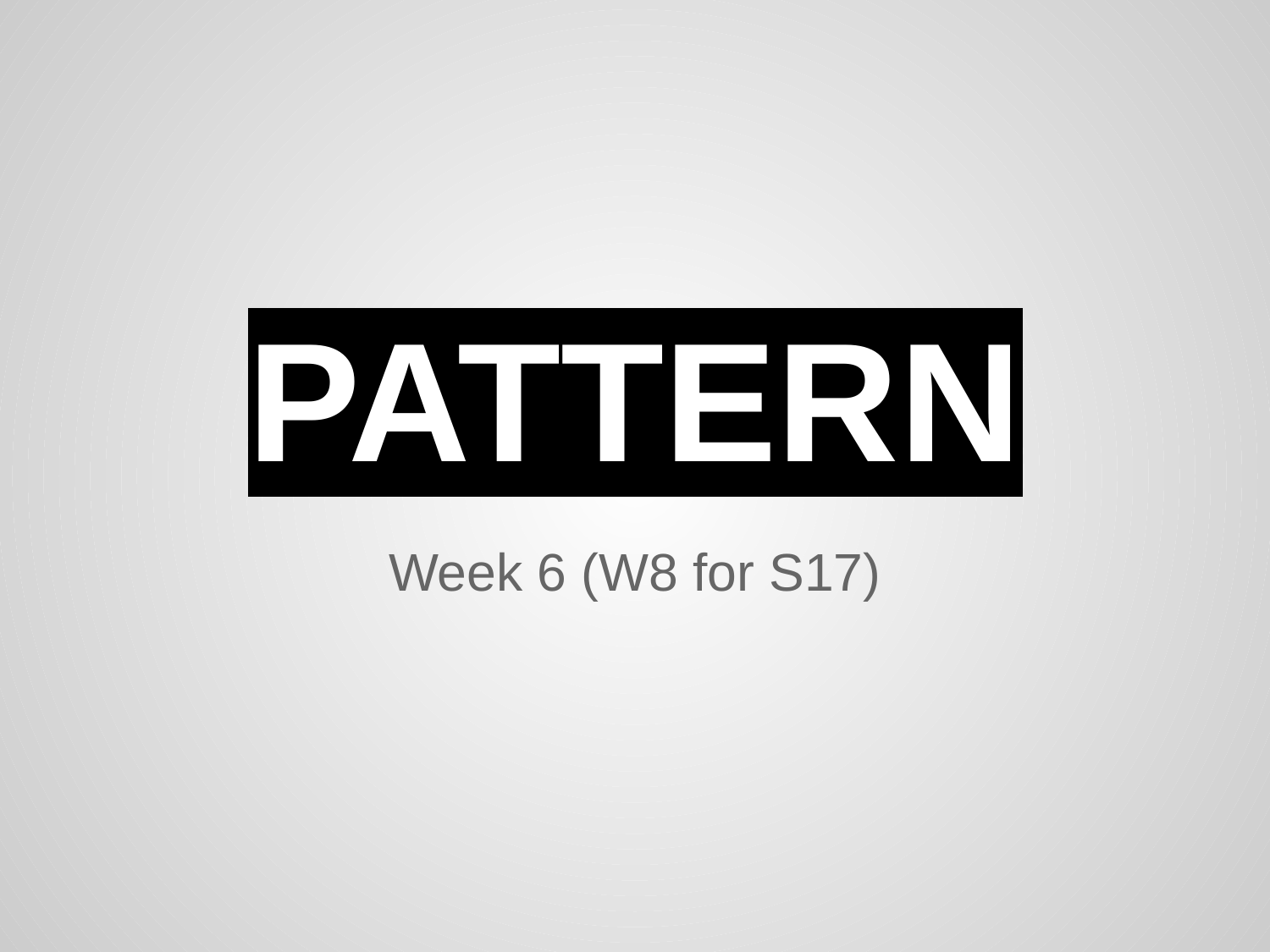

# PATTERN
Week 6 (W8 for S17)